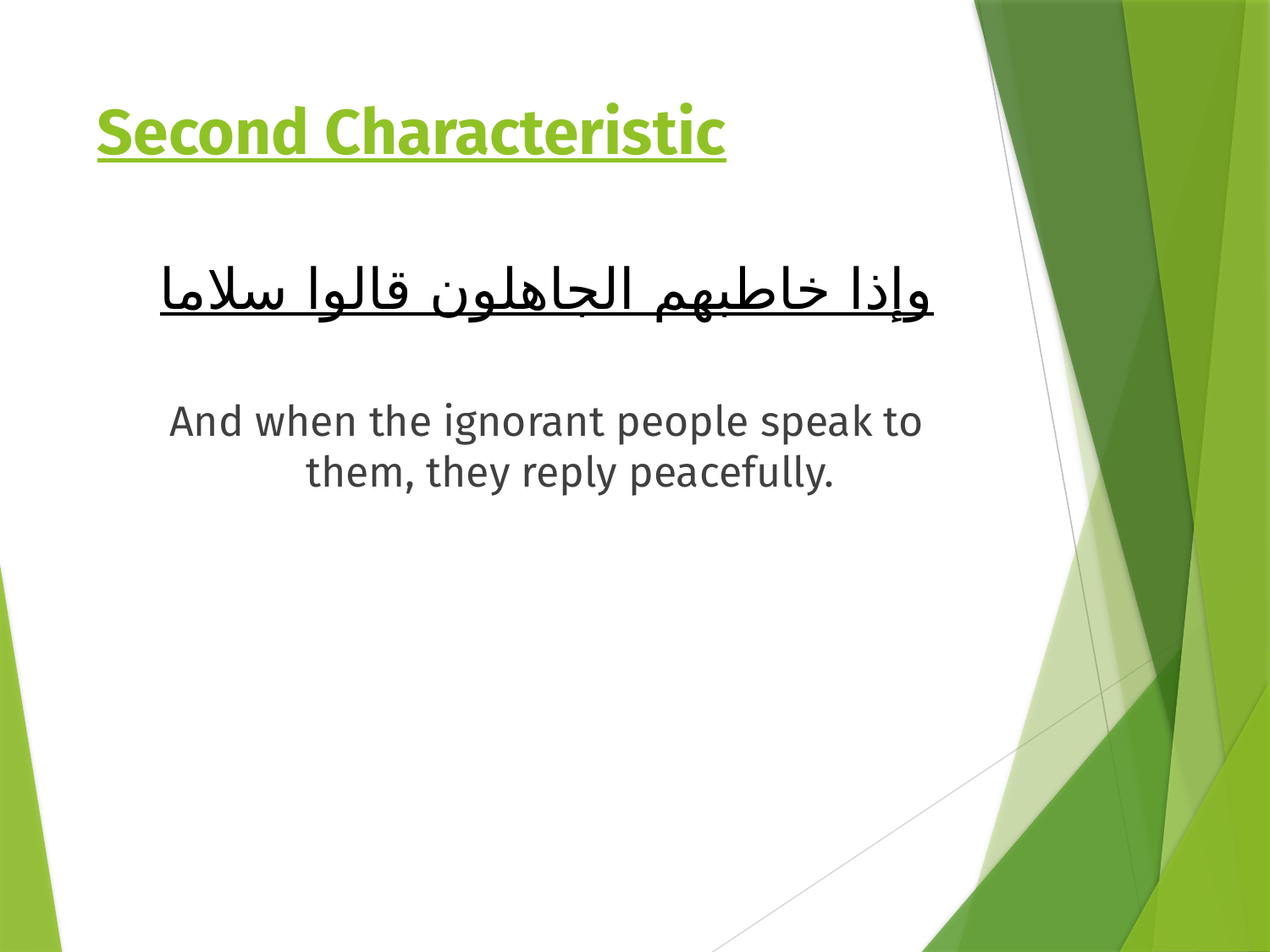

# Second Characteristic

وإذا خاطبهم الجاهلون قالوا سلاما

And when the ignorant people speak to them, they reply peacefully.